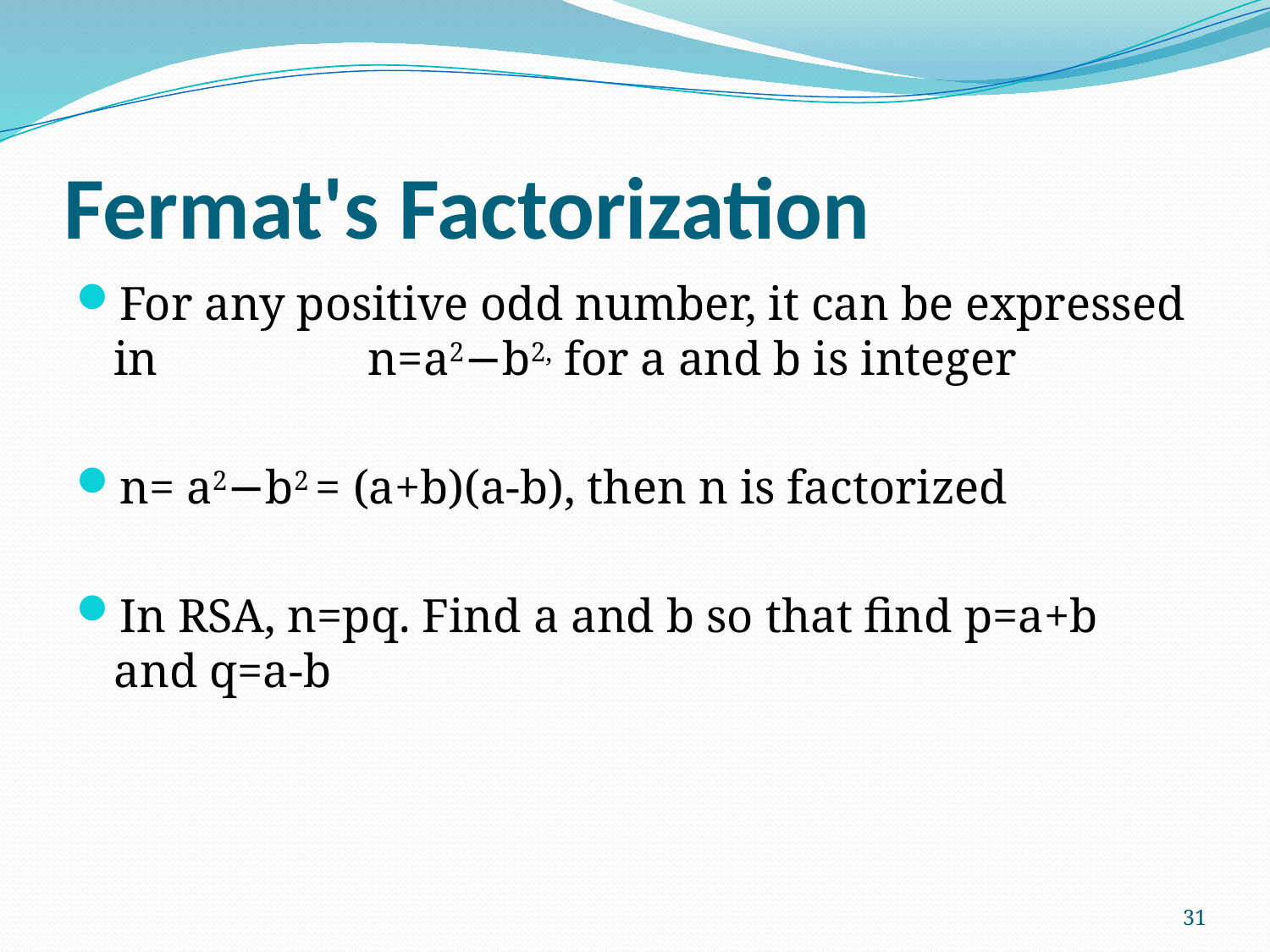

# Fermat's Factorization
For any positive odd number, it can be expressed in 		n=a2−b2, for a and b is integer

n= a2−b2 = (a+b)(a-b), then n is factorized

In RSA, n=pq. Find a and b so that find p=a+b and q=a-b
31